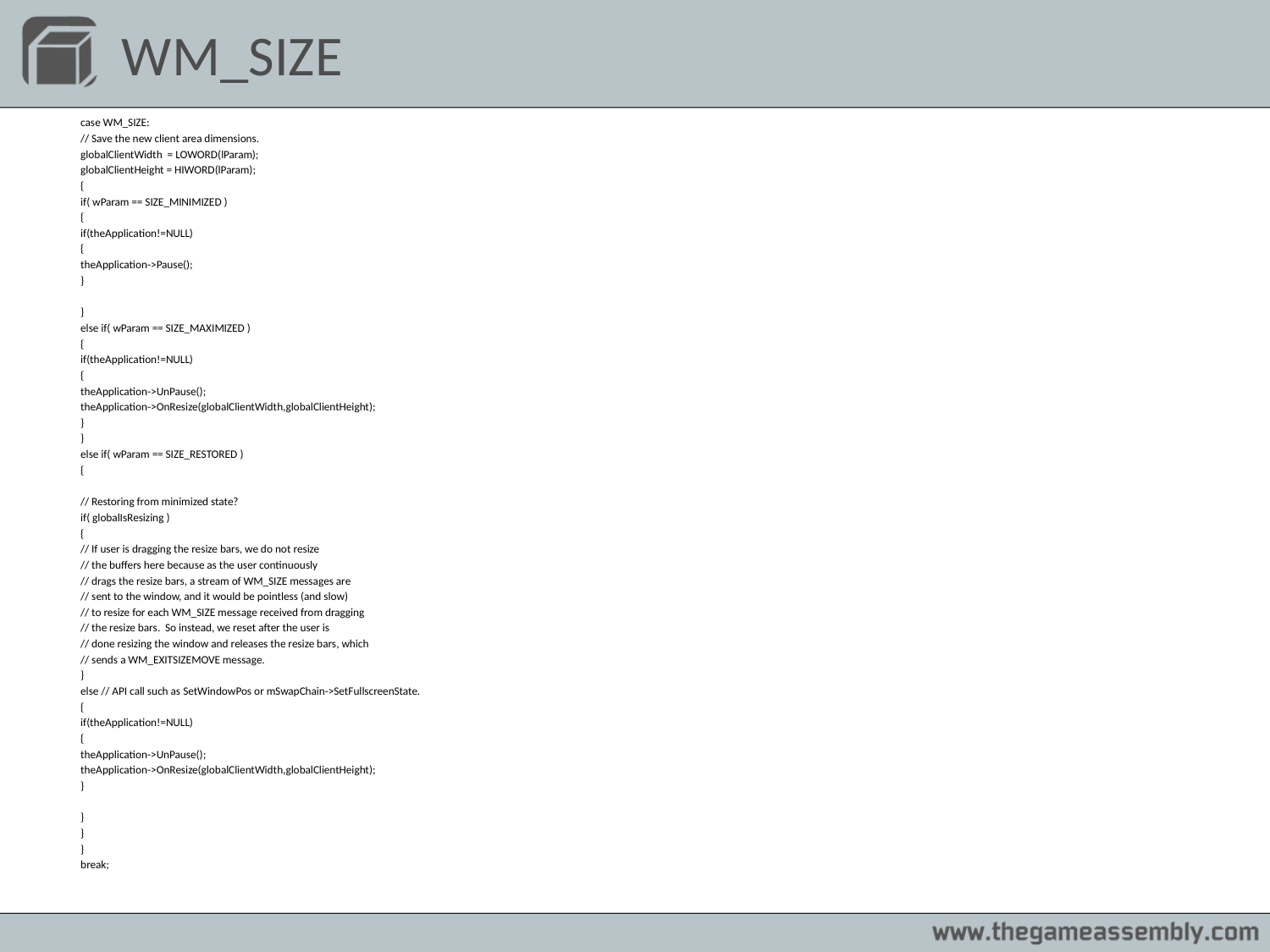

# WM_SIZE
	case WM_SIZE:
			// Save the new client area dimensions.
				globalClientWidth  = LOWORD(lParam);
				globalClientHeight = HIWORD(lParam);
			{
				if( wParam == SIZE_MINIMIZED )
				{
					if(theApplication!=NULL)
					{
						theApplication->Pause();
					}

				}
				else if( wParam == SIZE_MAXIMIZED )
				{
					if(theApplication!=NULL)
					{
						theApplication->UnPause();
						theApplication->OnResize(globalClientWidth,globalClientHeight);
					}
				}
				else if( wParam == SIZE_RESTORED )
				{

					// Restoring from minimized state?
					if( globalIsResizing )
					{
						// If user is dragging the resize bars, we do not resize
						// the buffers here because as the user continuously
						// drags the resize bars, a stream of WM_SIZE messages are
						// sent to the window, and it would be pointless (and slow)
						// to resize for each WM_SIZE message received from dragging
						// the resize bars.  So instead, we reset after the user is
						// done resizing the window and releases the resize bars, which
						// sends a WM_EXITSIZEMOVE message.
					}
					else // API call such as SetWindowPos or mSwapChain->SetFullscreenState.
					{
						if(theApplication!=NULL)
						{
							theApplication->UnPause();
							theApplication->OnResize(globalClientWidth,globalClientHeight);
						}

					}
				}
			}
			break;